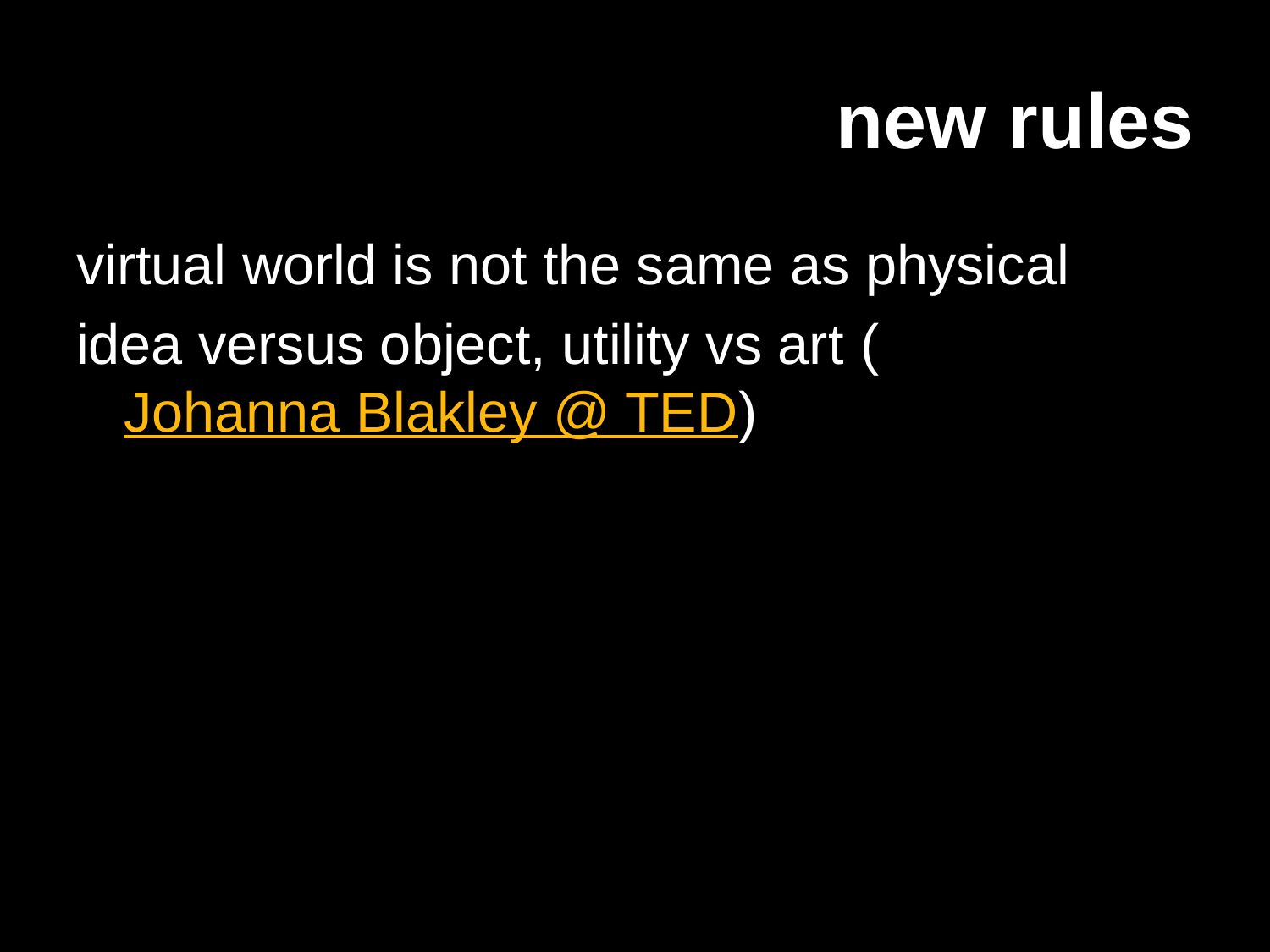

# new rules
virtual world is not the same as physical
idea versus object, utility vs art (Johanna Blakley @ TED)